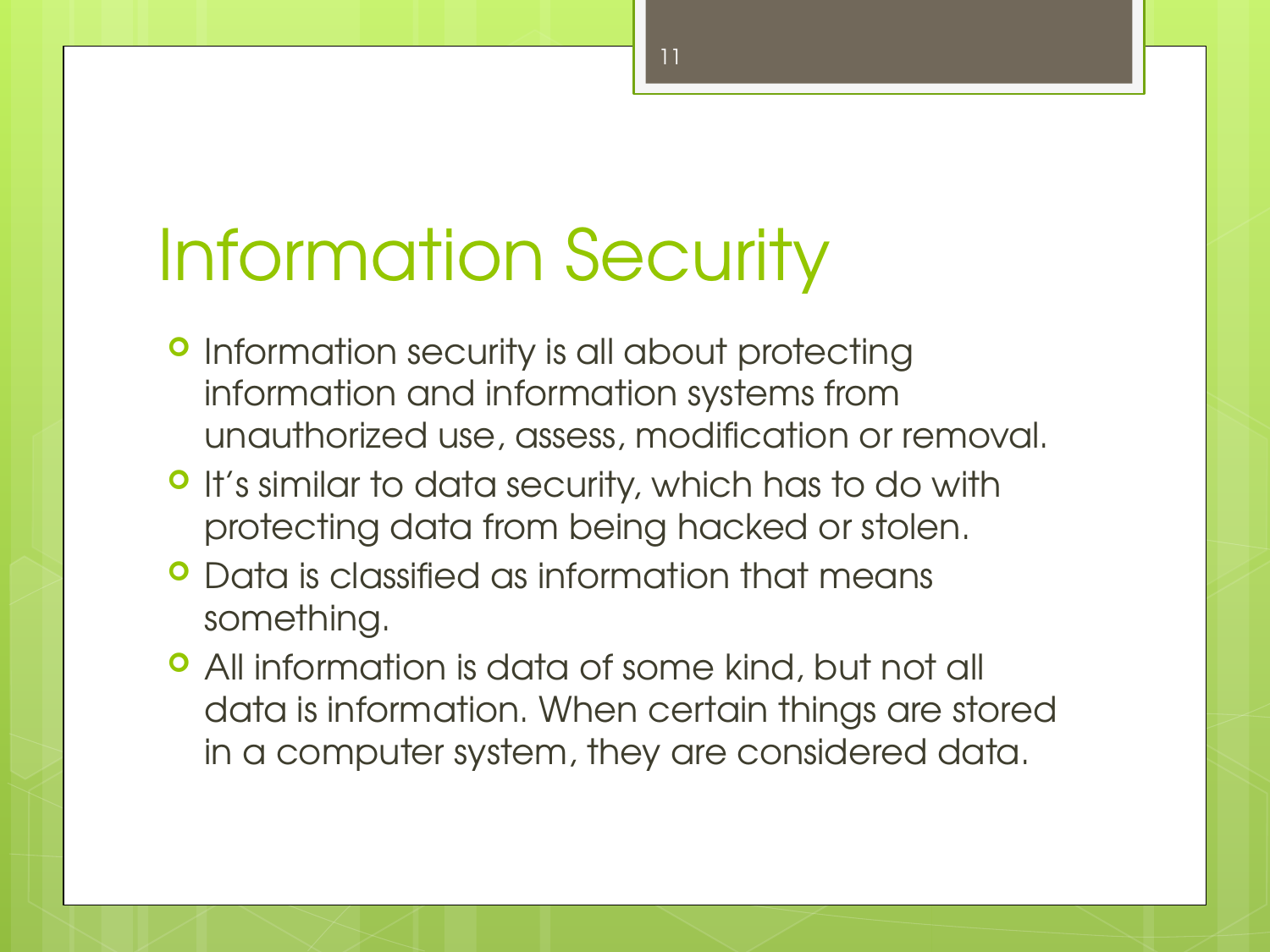

11
# Information Security
Information security is all about protecting information and information systems from unauthorized use, assess, modification or removal.
It’s similar to data security, which has to do with protecting data from being hacked or stolen.
Data is classified as information that means something.
All information is data of some kind, but not all data is information. When certain things are stored in a computer system, they are considered data.